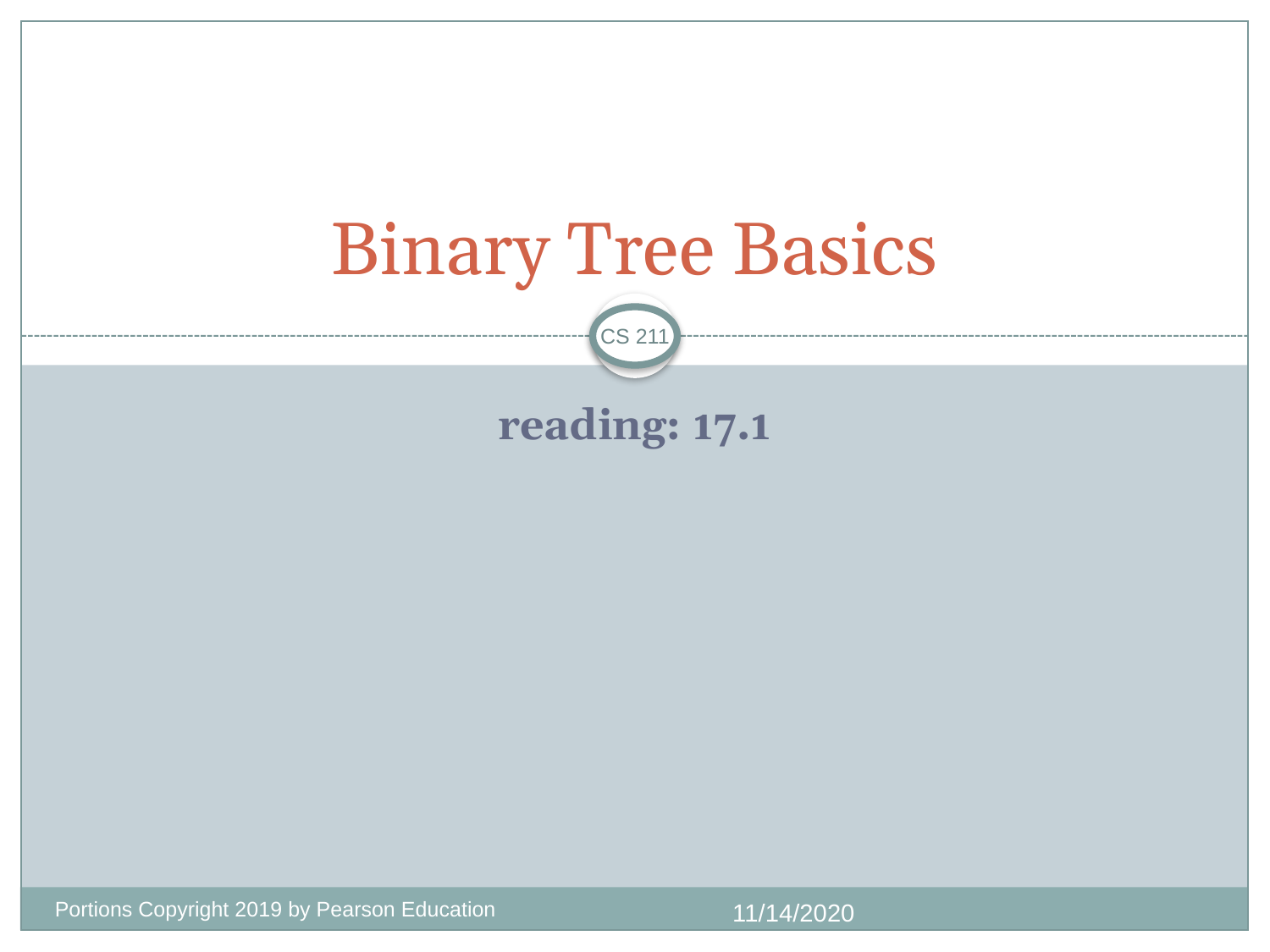

# Binary Tree Basics
CS 211
reading: 17.1

Portions Copyright 2019 by Pearson Education
11/14/2020